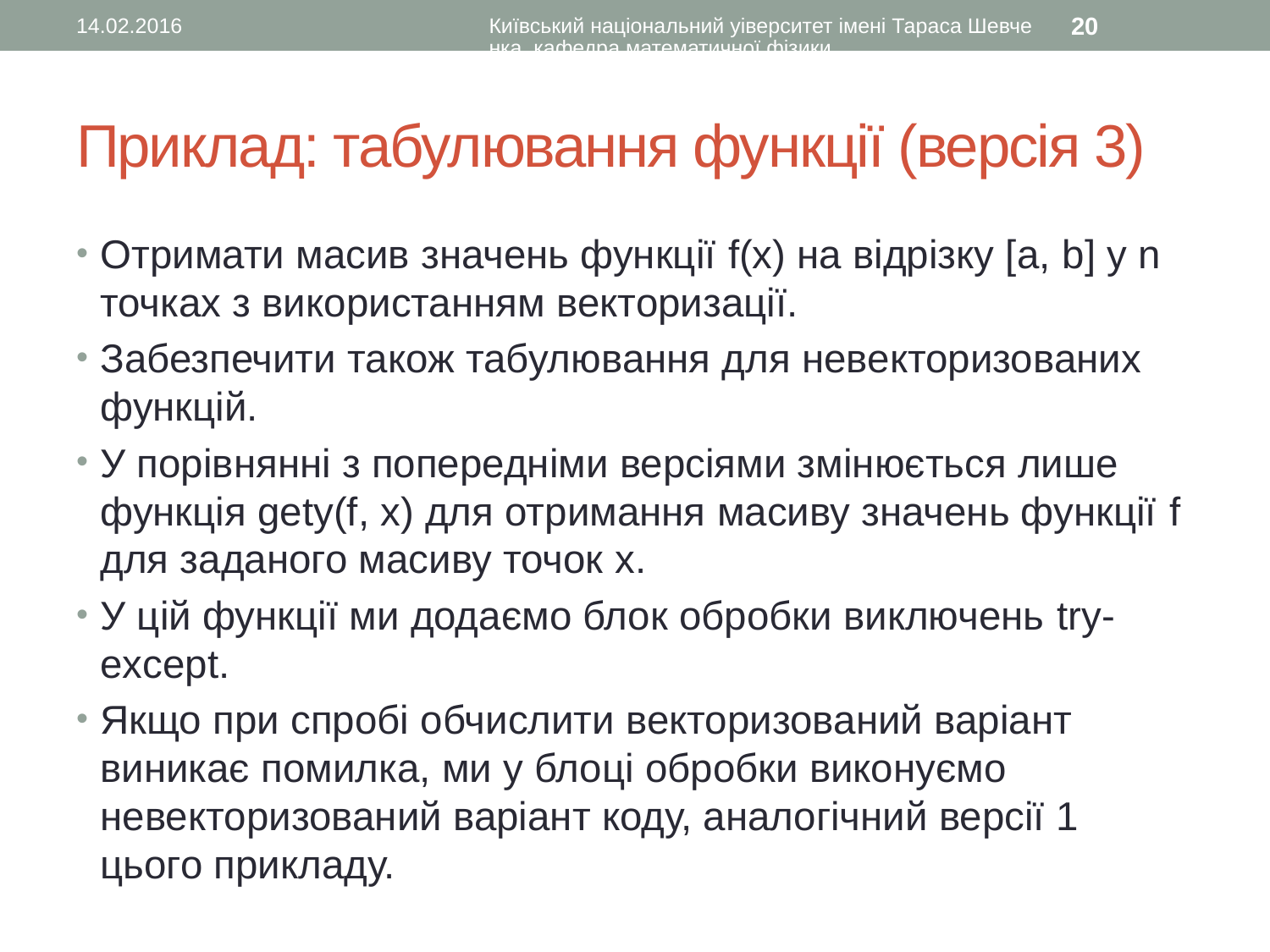

14.02.2016
Київський національний уіверситет імені Тараса Шевченка, кафедра математичної фізики
20
# Приклад: табулювання функції (версія 3)
Отримати масив значень функції f(x) на відрізку [a, b] у n точках з використанням векторизації.
Забезпечити також табулювання для невекторизованих функцій.
У порівнянні з попередніми версіями змінюється лише функція gety(f, x) для отримання масиву значень функції f для заданого масиву точок x.
У цій функції ми додаємо блок обробки виключень try-except.
Якщо при спробі обчислити векторизований варіант виникає помилка, ми у блоці обробки виконуємо невекторизований варіант коду, аналогічний версії 1 цього прикладу.